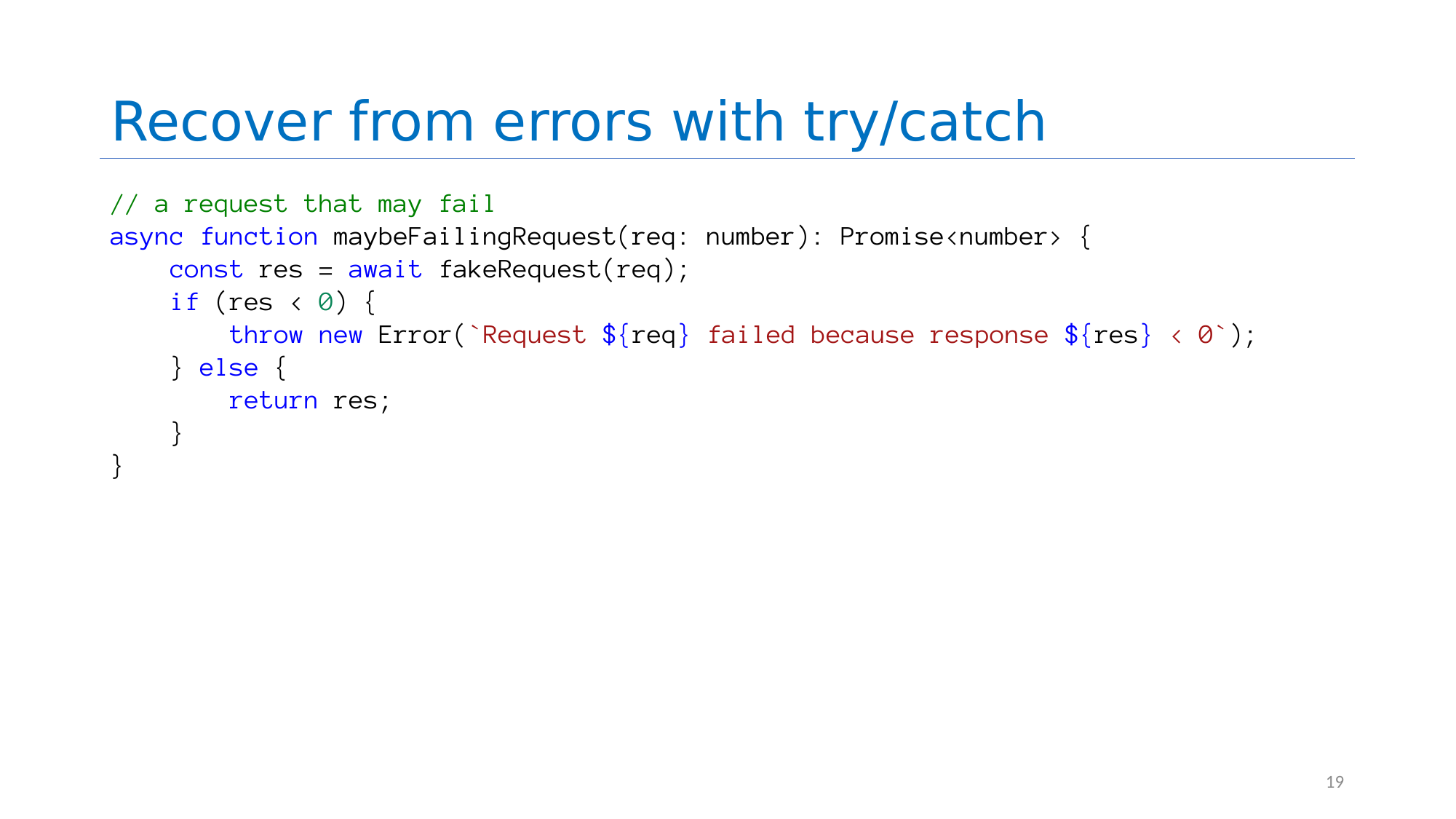

# Recover from errors with try/catch
// a request that may fail
async function maybeFailingRequest(req: number): Promise<number> {
    const res = await fakeRequest(req);
    if (res < 0) {
        throw new Error(`Request ${req} failed because response ${res} < 0`);
    } else {
        return res;
    }
}

19